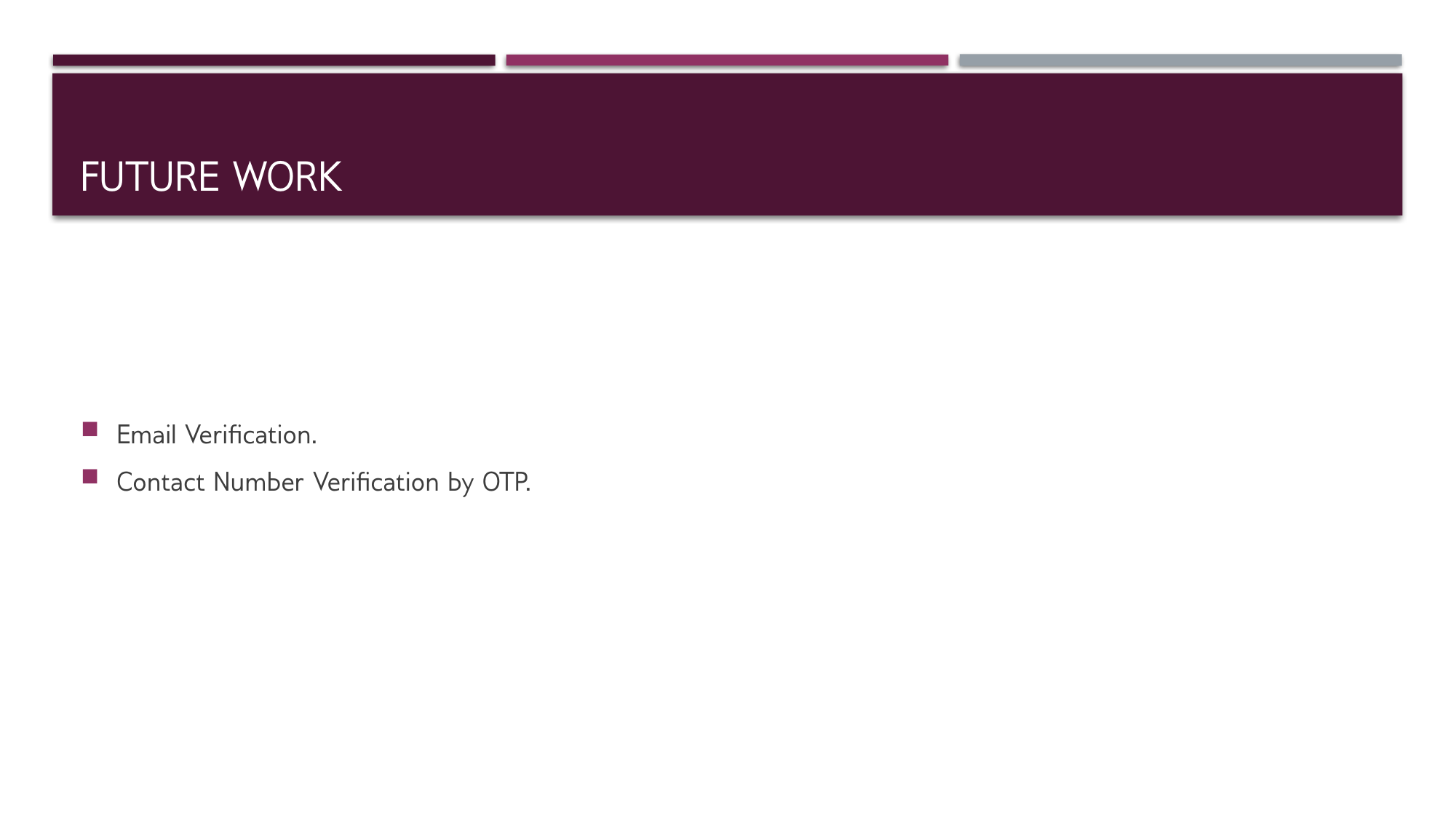

# Future Work
Email Verification.
Contact Number Verification by OTP.